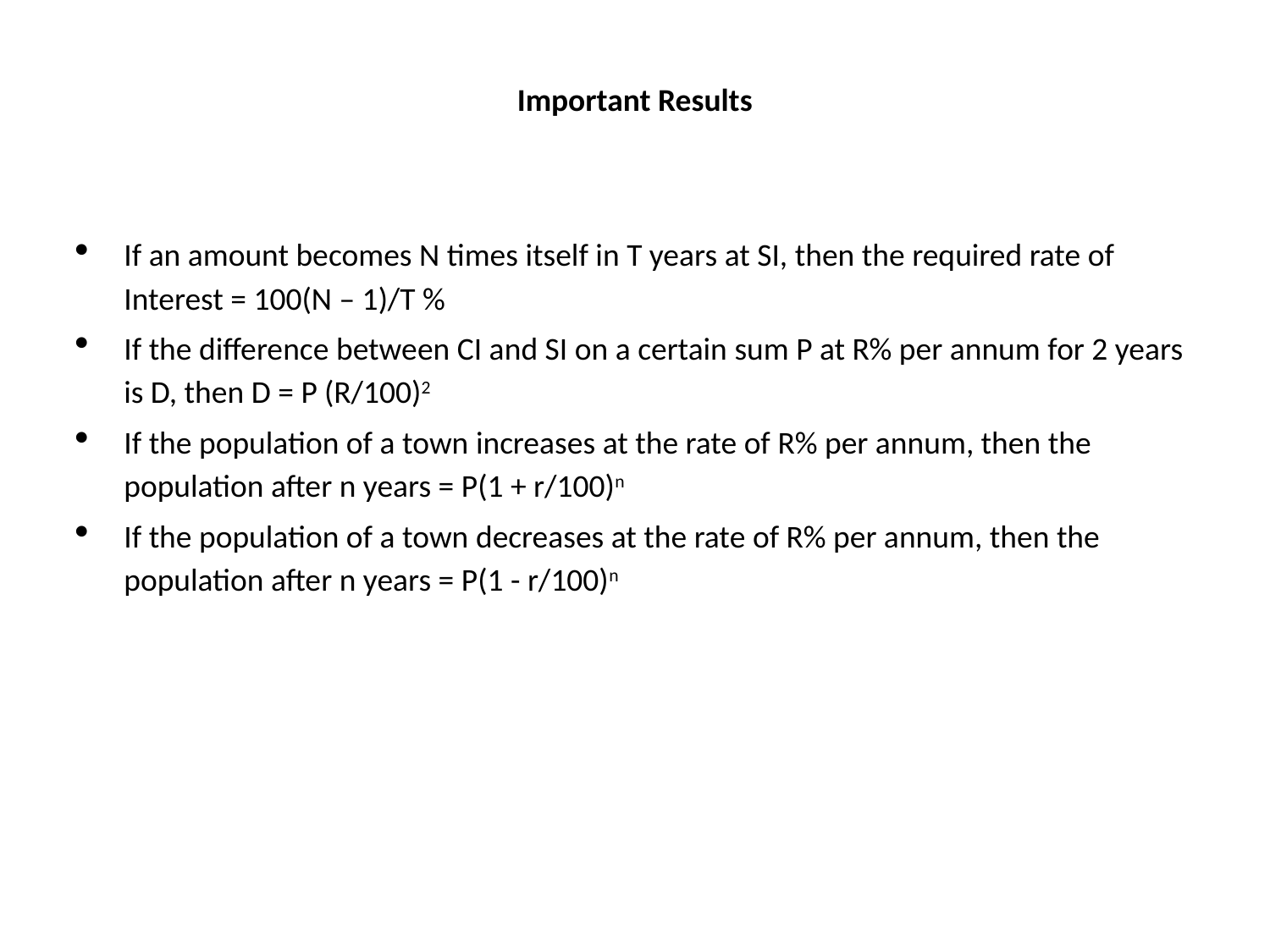

# Important Results
If an amount becomes N times itself in T years at SI, then the required rate of Interest = 100(N – 1)/T %
If the difference between CI and SI on a certain sum P at R% per annum for 2 years is D, then D = P (R/100)2
If the population of a town increases at the rate of R% per annum, then the population after n years = P(1 + r/100)n
If the population of a town decreases at the rate of R% per annum, then the population after n years = P(1 - r/100)n